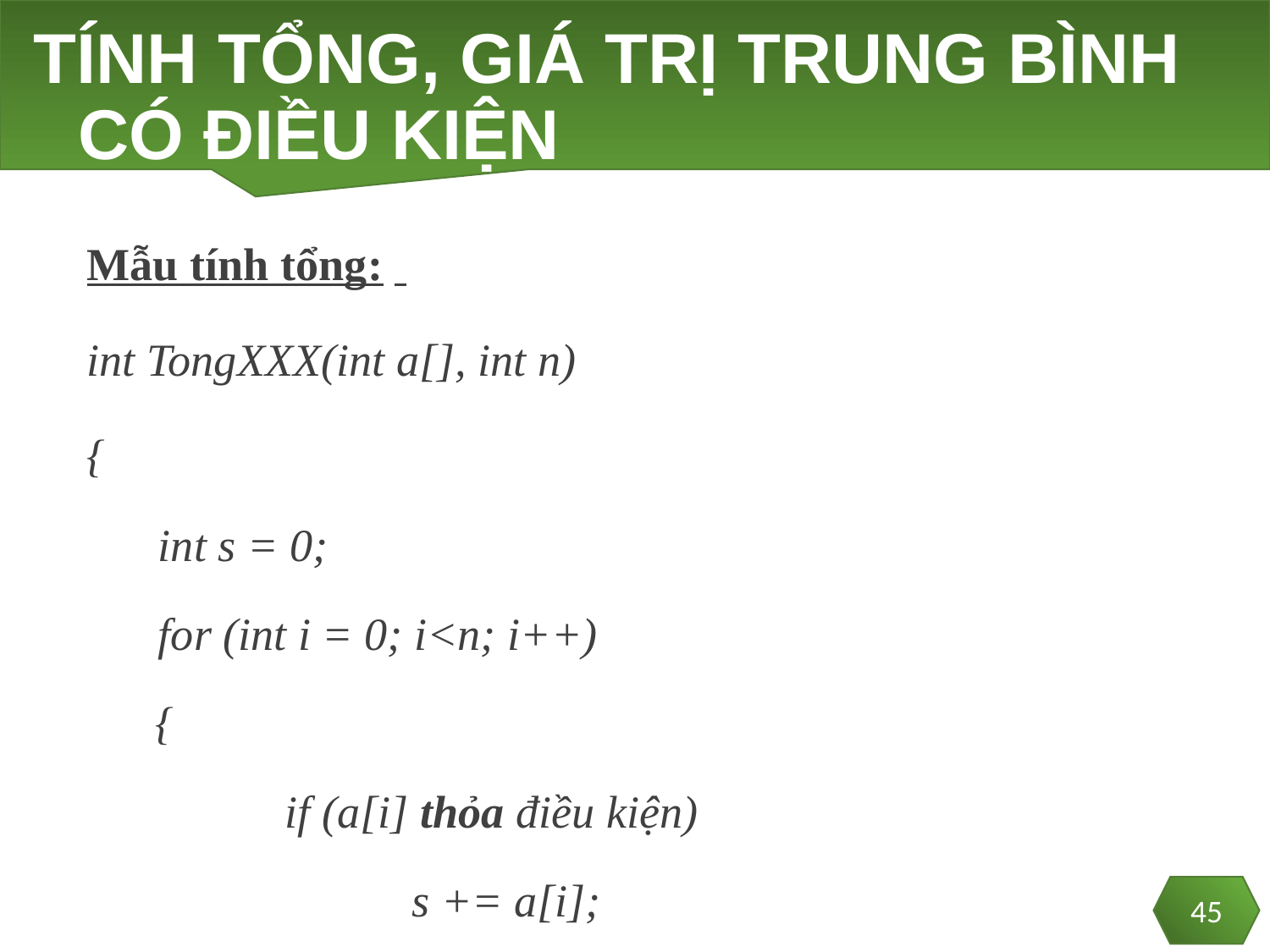

# TÍNH TỔNG, GIÁ TRỊ TRUNG BÌNH CÓ ĐIỀU KIỆN
Mẫu tính tổng:
int TongXXX(int a[], int n)
{
	int s = 0;
	for (int i = 0; i<n; i++)
  {
		if (a[i] thỏa điều kiện)
			s += a[i];
  }
  return s;
}